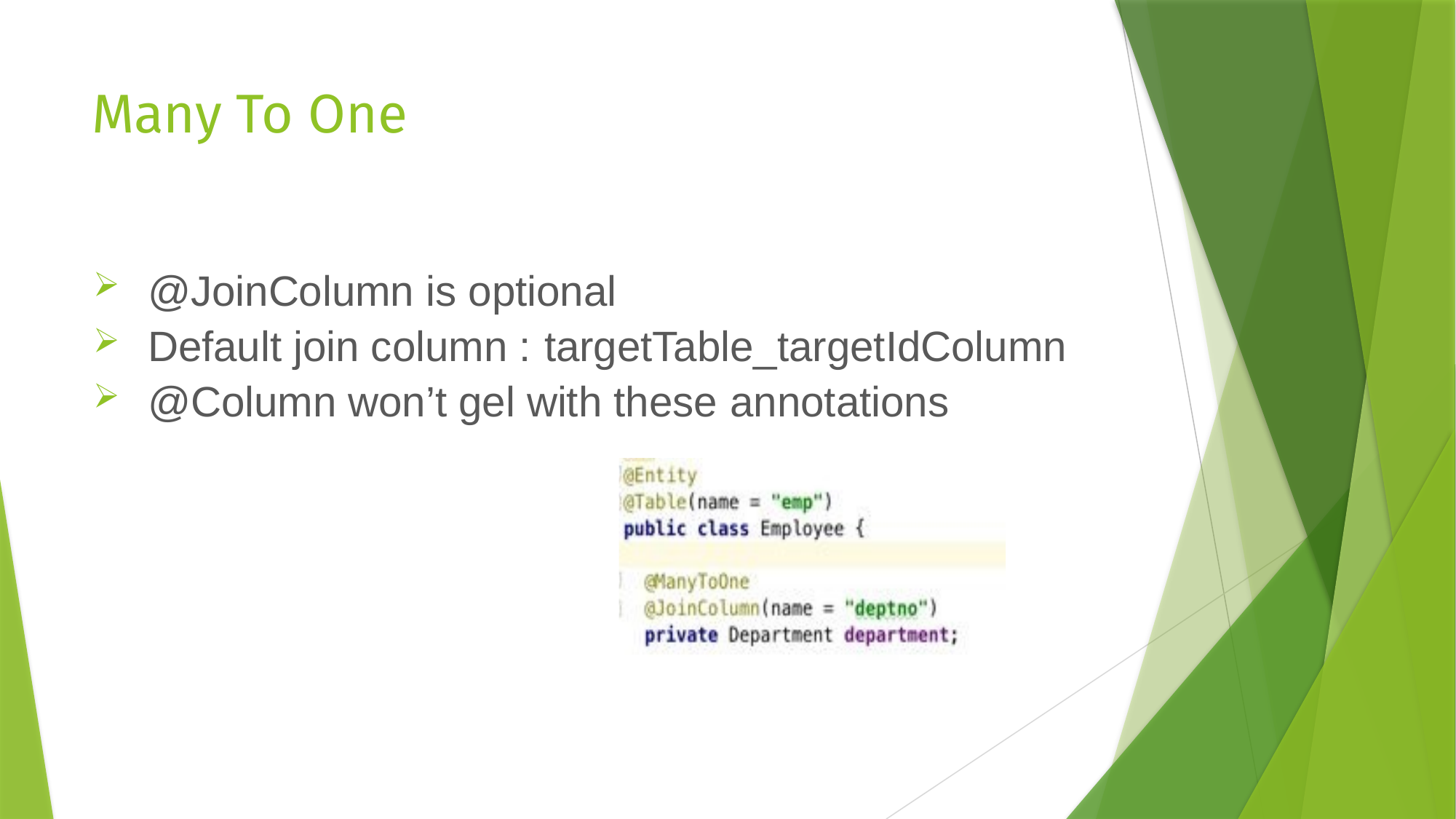

# Many To One
@JoinColumn is optional
Default join column : targetTable_targetIdColumn
@Column won’t gel with these annotations